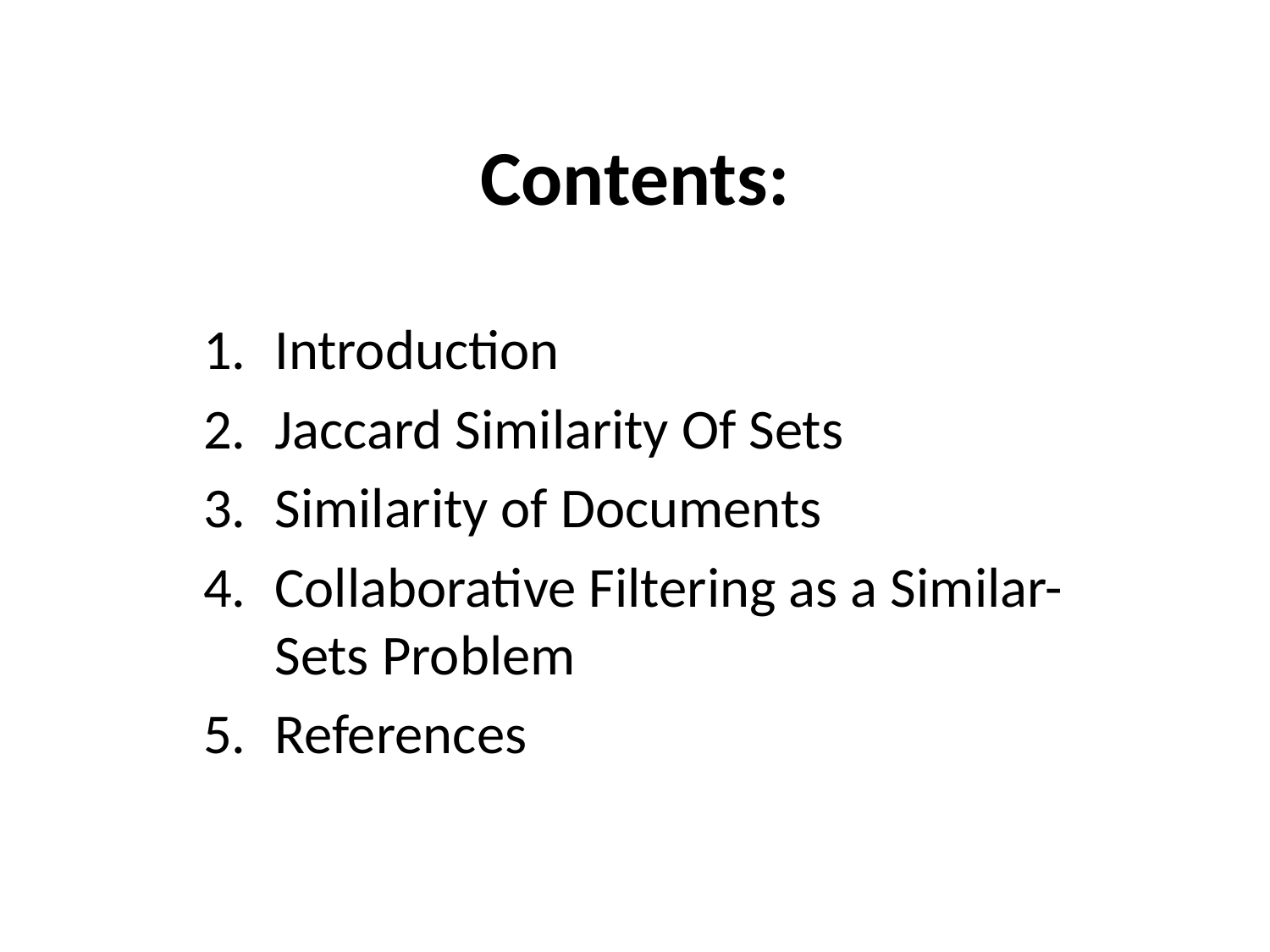

# Contents:
Introduction
Jaccard Similarity Of Sets
Similarity of Documents
Collaborative Filtering as a Similar-Sets Problem
References